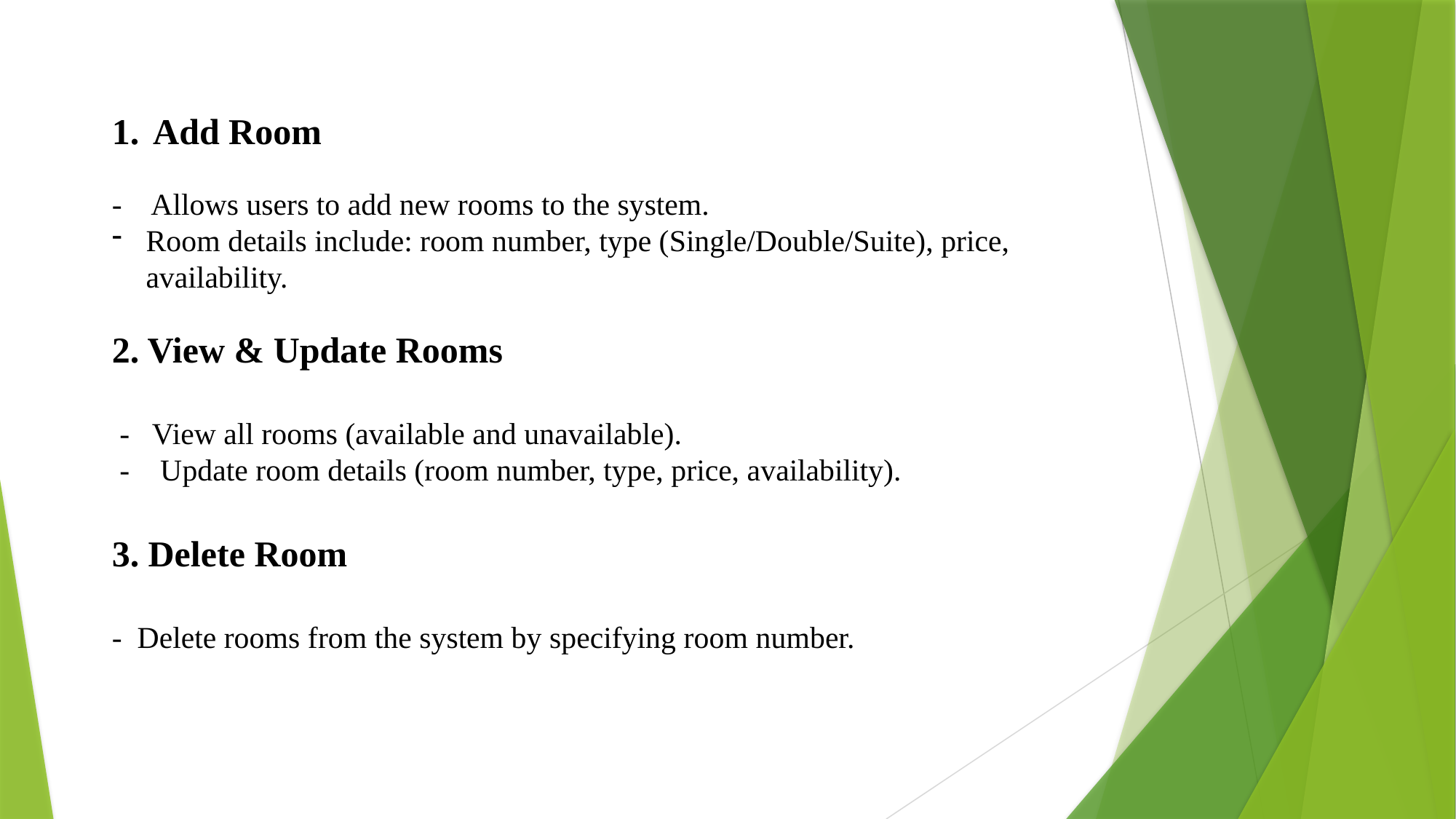

Add Room

-    Allows users to add new rooms to the system.
Room details include: room number, type (Single/Double/Suite), price, availability.

2. View & Update Rooms

 -   View all rooms (available and unavailable).
 -    Update room details (room number, type, price, availability).

3. Delete Room

-  Delete rooms from the system by specifying room number.